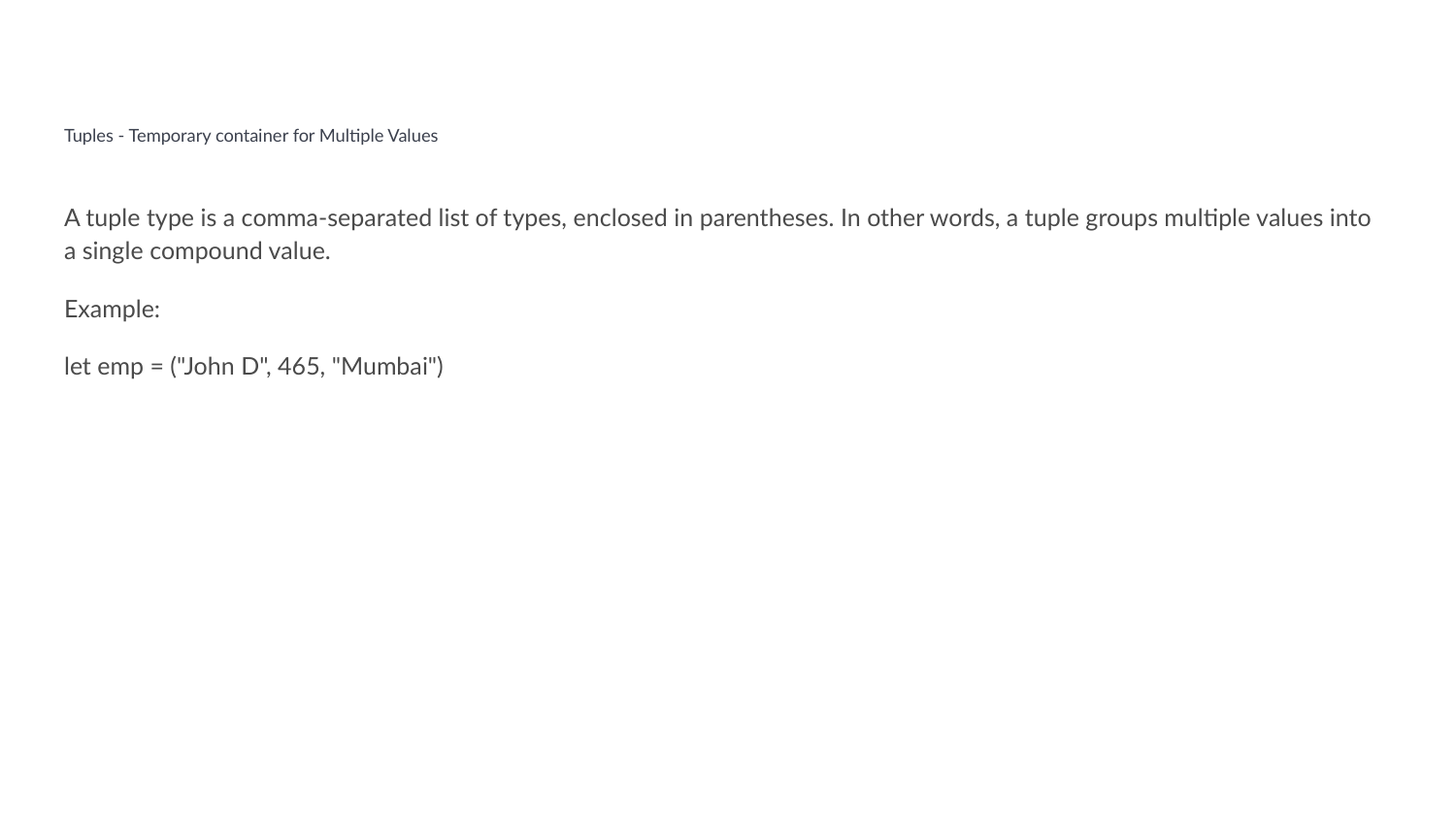

# Tuples - Temporary container for Multiple Values

A tuple type is a comma-separated list of types, enclosed in parentheses. In other words, a tuple groups multiple values into a single compound value.
Example:
let emp = ("John D", 465, "Mumbai")